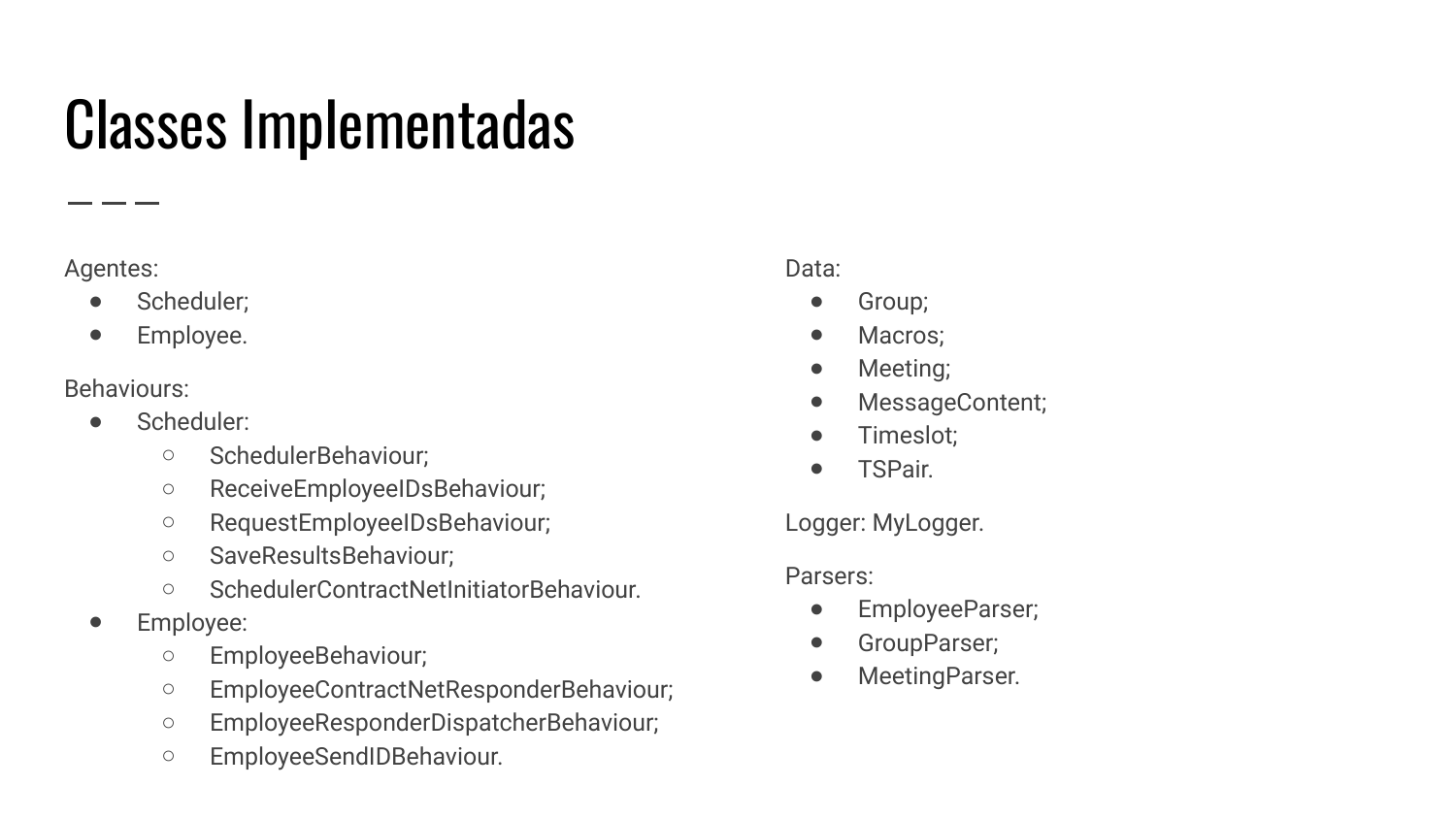

# Classes Implementadas
Agentes:
Scheduler;
Employee.
Behaviours:
Scheduler:
SchedulerBehaviour;
ReceiveEmployeeIDsBehaviour;
RequestEmployeeIDsBehaviour;
SaveResultsBehaviour;
SchedulerContractNetInitiatorBehaviour.
Employee:
EmployeeBehaviour;
EmployeeContractNetResponderBehaviour;
EmployeeResponderDispatcherBehaviour;
EmployeeSendIDBehaviour.

Data:
Group;
Macros;
Meeting;
MessageContent;
Timeslot;
TSPair.
Logger: MyLogger.
Parsers:
EmployeeParser;
GroupParser;
MeetingParser.